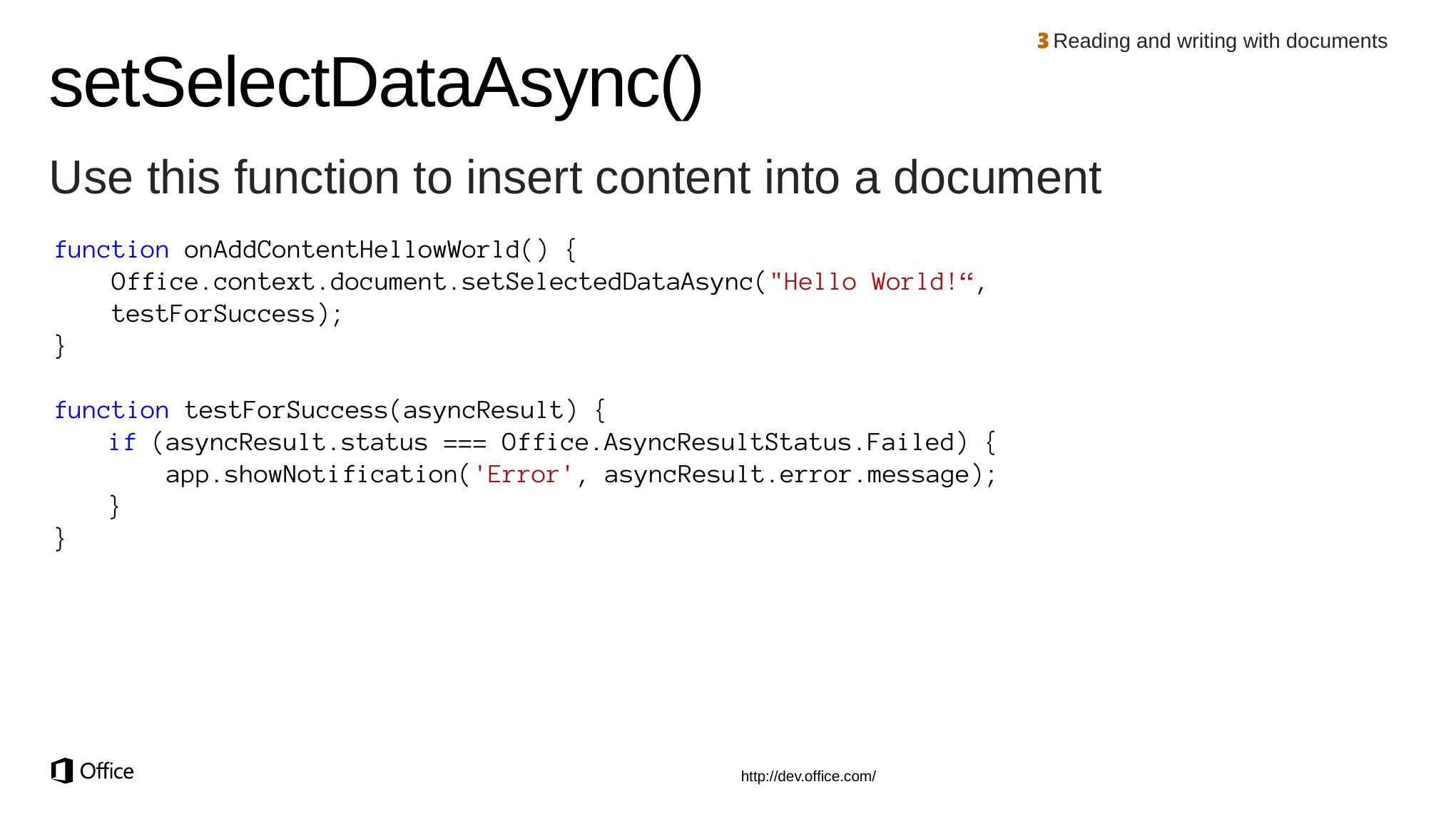

Reading and writing with documents

# setSelectDataAsync()
Use this function to insert content into a document
function onAddContentHellowWorld() {
    Office.context.document.setSelectedDataAsync("Hello World!“,
    testForSuccess);
}

function testForSuccess(asyncResult) {
if (asyncResult.status === Office.AsyncResultStatus.Failed) {
    app.showNotification('Error', asyncResult.error.message);
}
}